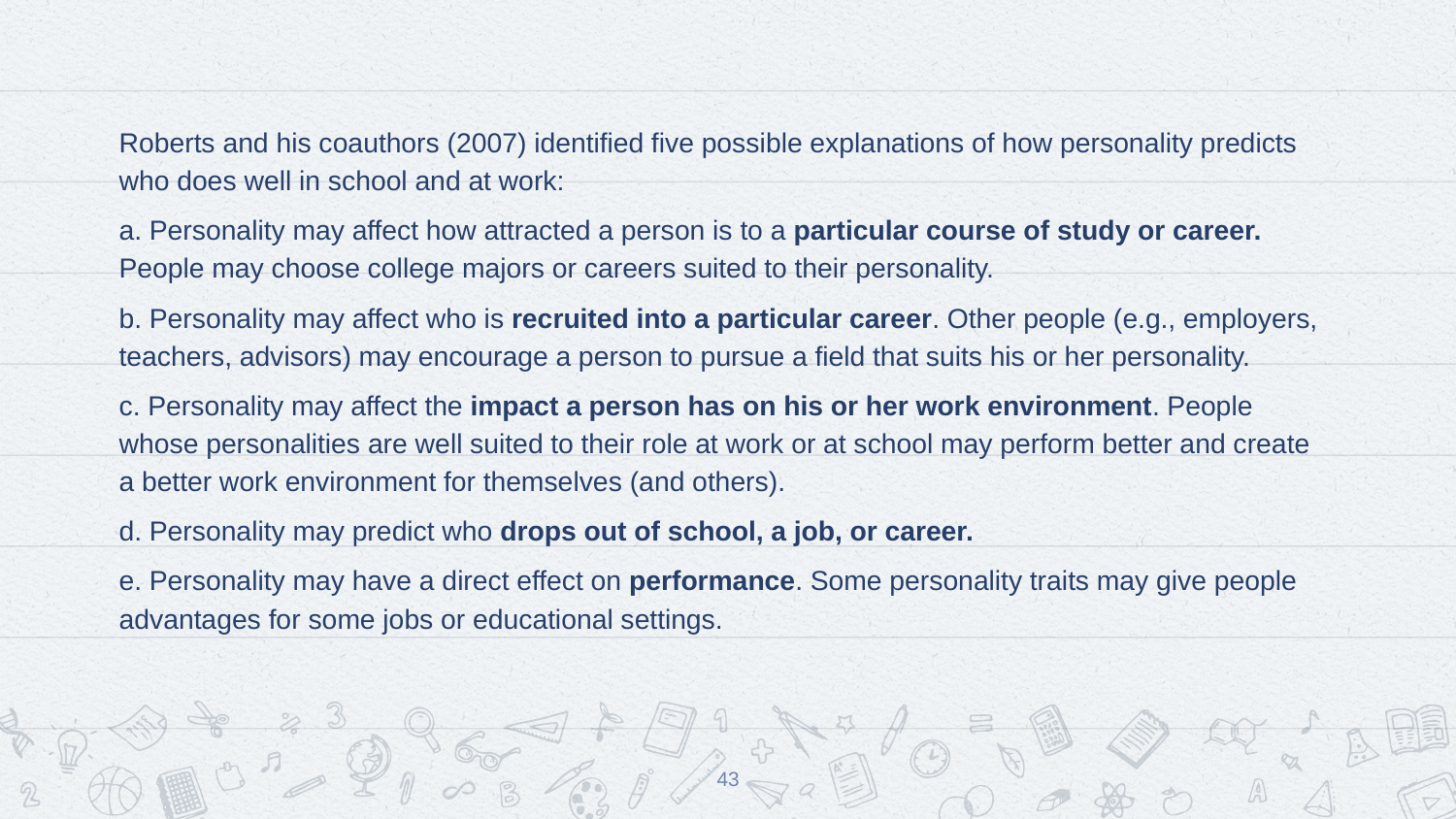

Roberts and his coauthors (2007) identified five possible explanations of how personality predicts who does well in school and at work:
a. Personality may affect how attracted a person is to a particular course of study or career. People may choose college majors or careers suited to their personality.
b. Personality may affect who is recruited into a particular career. Other people (e.g., employers, teachers, advisors) may encourage a person to pursue a field that suits his or her personality.
c. Personality may affect the impact a person has on his or her work environment. People whose personalities are well suited to their role at work or at school may perform better and create a better work environment for themselves (and others).
d. Personality may predict who drops out of school, a job, or career.
e. Personality may have a direct effect on performance. Some personality traits may give people advantages for some jobs or educational settings.
43